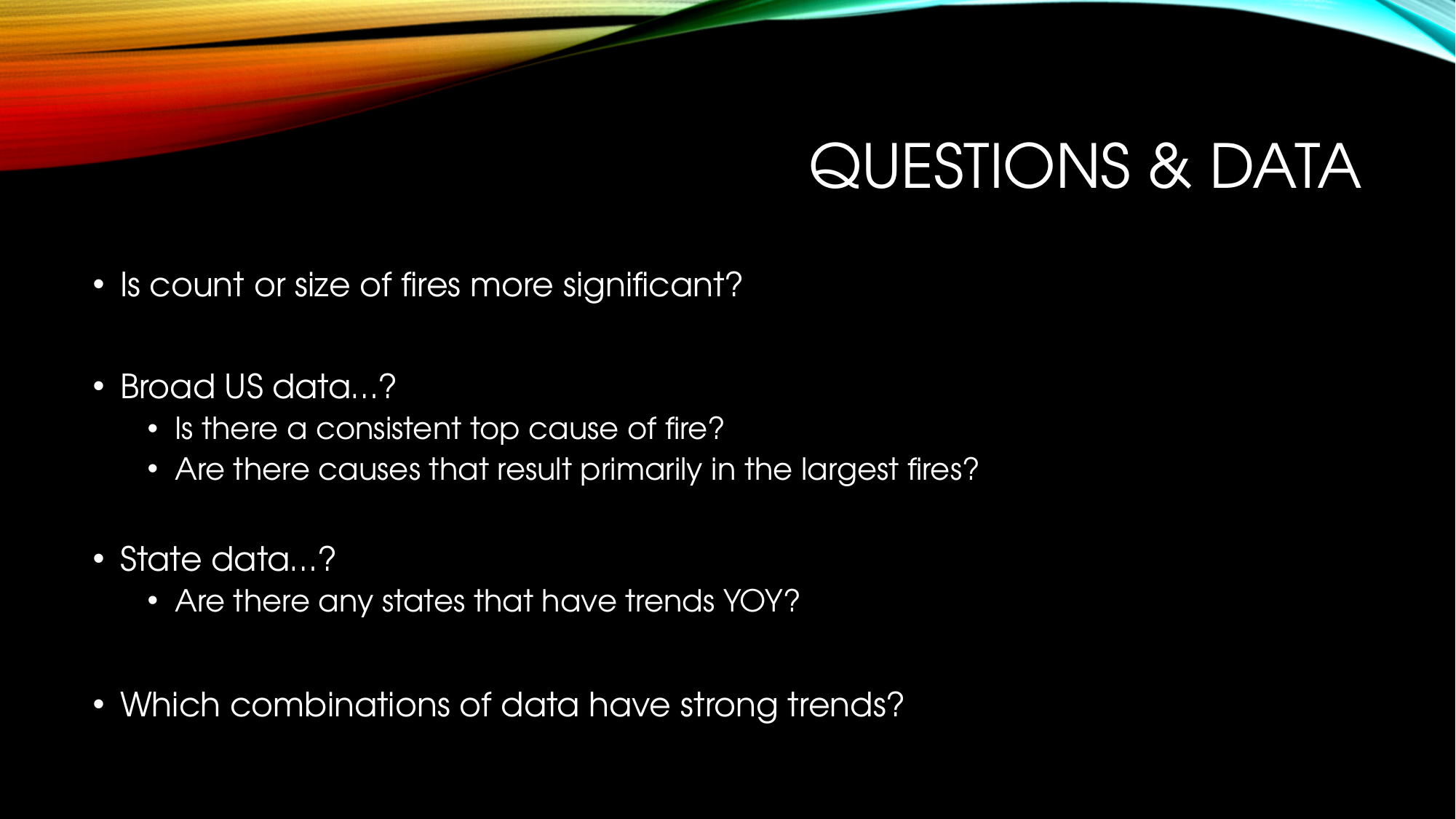

# Questions & Data
Is count or size of fires more significant?

Broad US data…?
Is there a consistent top cause of fire?
Are there causes that result primarily in the largest fires?

State data…?
Are there any states that have trends YOY?

Which combinations of data have strong trends?